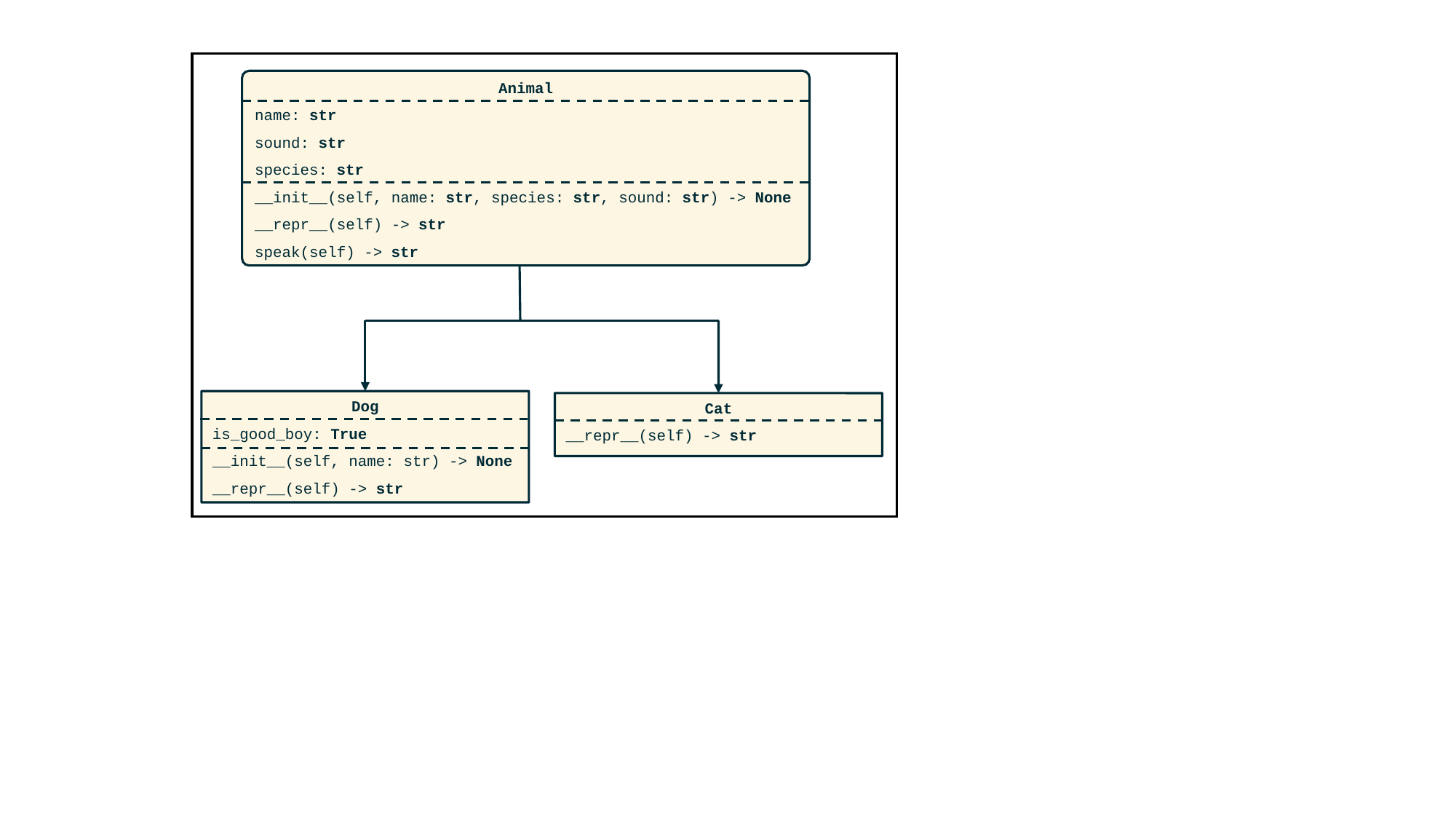

Animal
name: str
sound: str
species: str
__init__(self, name: str, species: str, sound: str) -> None
__repr__(self) -> str
speak(self) -> str
Dog
is_good_boy: True
__init__(self, name: str) -> None
__repr__(self) -> str
Cat
__repr__(self) -> str